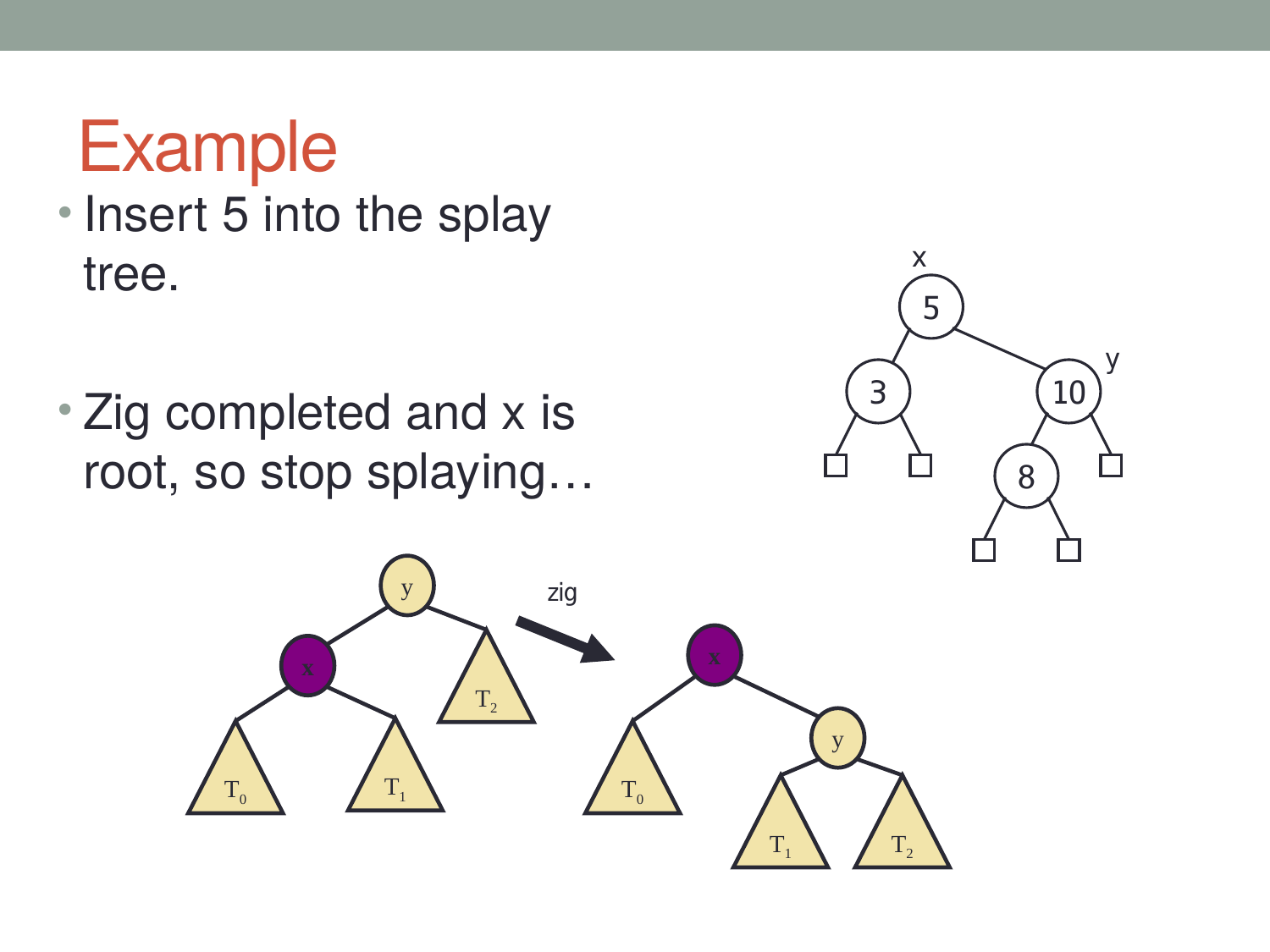

# Example
Insert 5 into the splay tree.

Zig completed and x is root, so stop splaying…
x
5

y
3
10

8

y
zig

x
T2
x
y
T1
T0
T0
T1
T2